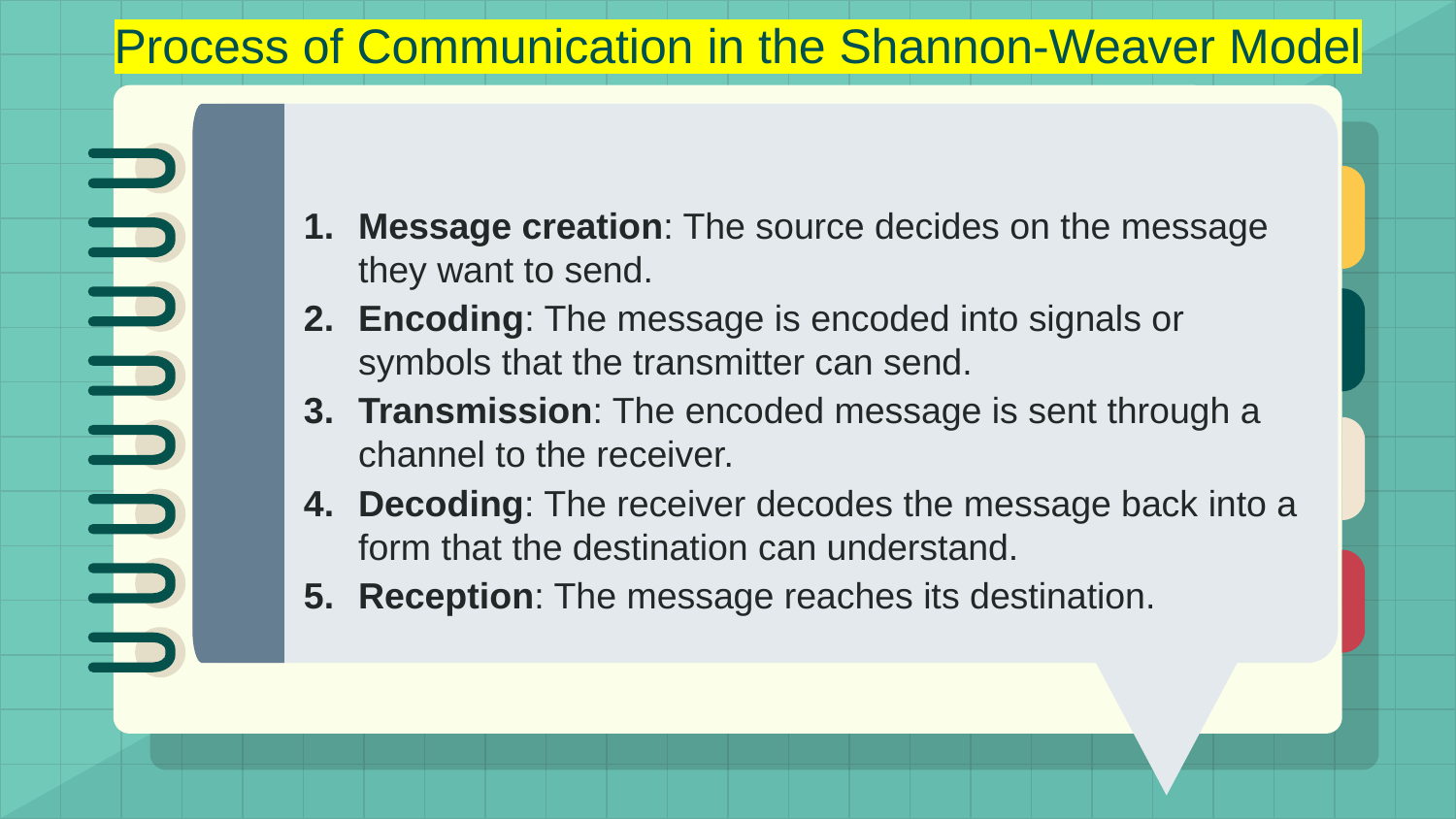

# Process of Communication in the Shannon-Weaver Model

Message creation: The source decides on the message they want to send.
Encoding: The message is encoded into signals or symbols that the transmitter can send.
Transmission: The encoded message is sent through a channel to the receiver.
Decoding: The receiver decodes the message back into a form that the destination can understand.
Reception: The message reaches its destination.